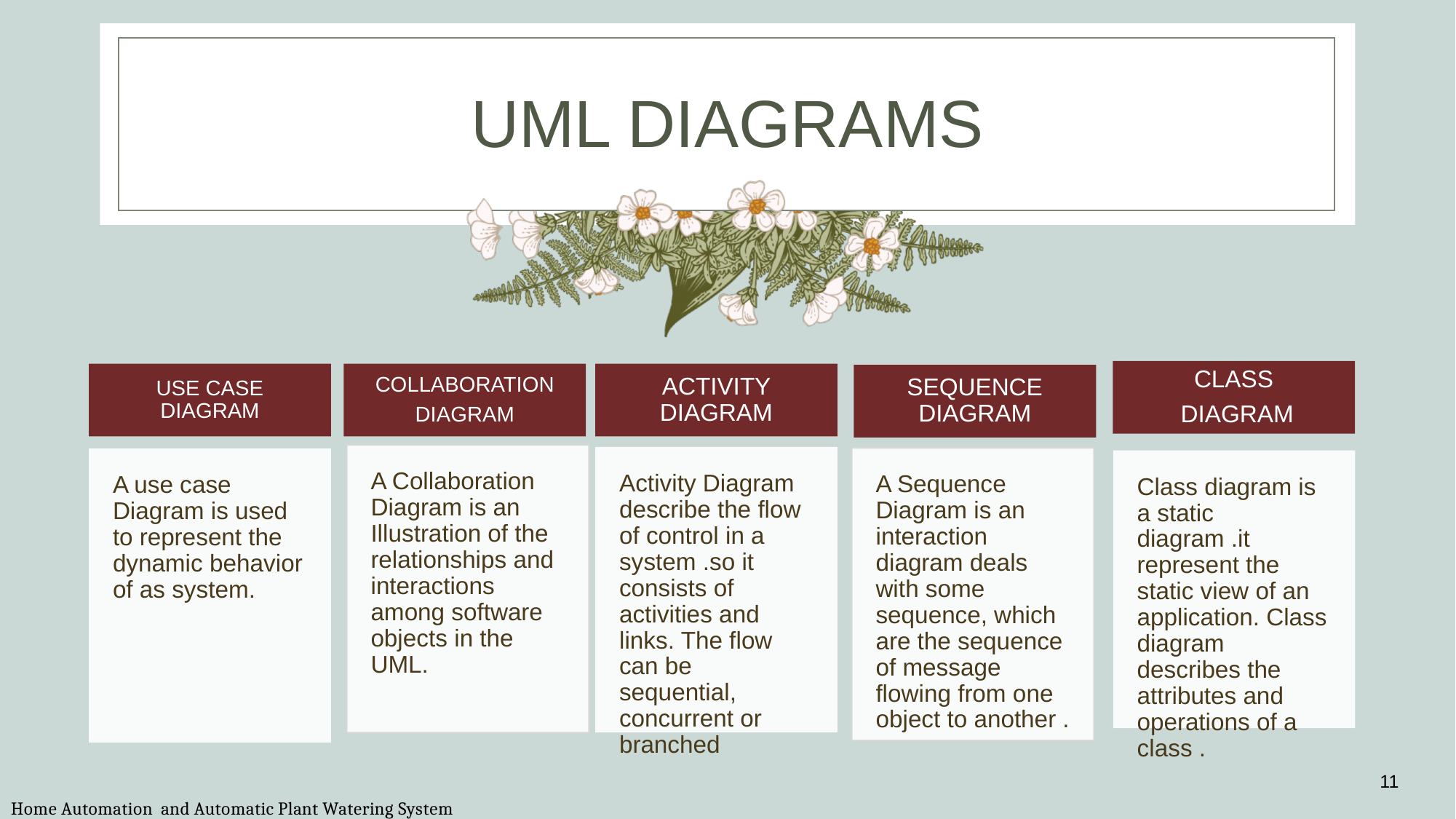

# UML DIAGRAMS
USE CASE DIAGRAM
A use case Diagram is used to represent the dynamic behavior of as system.
COLLABORATION
DIAGRAM
A Collaboration Diagram is an Illustration of the relationships and interactions among software objects in the UML.
ACTIVITY DIAGRAM
Activity Diagram describe the flow of control in a system .so it consists of activities and links. The flow can be sequential, concurrent or branched
SEQUENCE DIAGRAM
A Sequence Diagram is an interaction diagram deals with some sequence, which are the sequence of message flowing from one object to another .

CLASS
 DIAGRAM
Class diagram is a static diagram .it represent the static view of an application. Class diagram describes the attributes and operations of a class .
11
Home Automation  and Automatic Plant Watering System